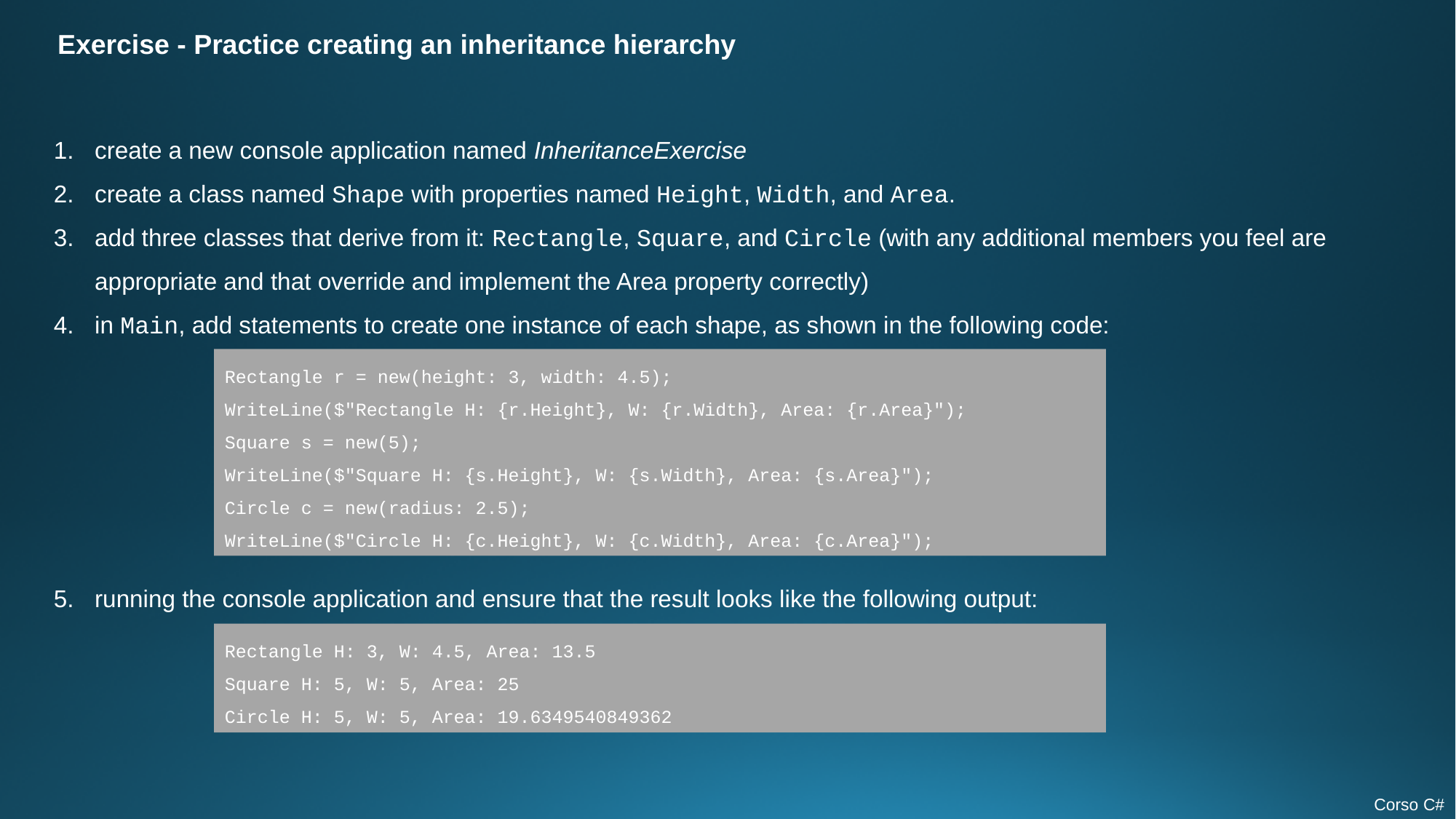

Exercise - Practice creating an inheritance hierarchy
create a new console application named InheritanceExercise
create a class named Shape with properties named Height, Width, and Area.
add three classes that derive from it: Rectangle, Square, and Circle (with any additional members you feel are appropriate and that override and implement the Area property correctly)
in Main, add statements to create one instance of each shape, as shown in the following code:
Rectangle r = new(height: 3, width: 4.5);
WriteLine($"Rectangle H: {r.Height}, W: {r.Width}, Area: {r.Area}");
Square s = new(5);
WriteLine($"Square H: {s.Height}, W: {s.Width}, Area: {s.Area}");
Circle c = new(radius: 2.5);
WriteLine($"Circle H: {c.Height}, W: {c.Width}, Area: {c.Area}");
running the console application and ensure that the result looks like the following output:
Rectangle H: 3, W: 4.5, Area: 13.5
Square H: 5, W: 5, Area: 25
Circle H: 5, W: 5, Area: 19.6349540849362
Corso C#